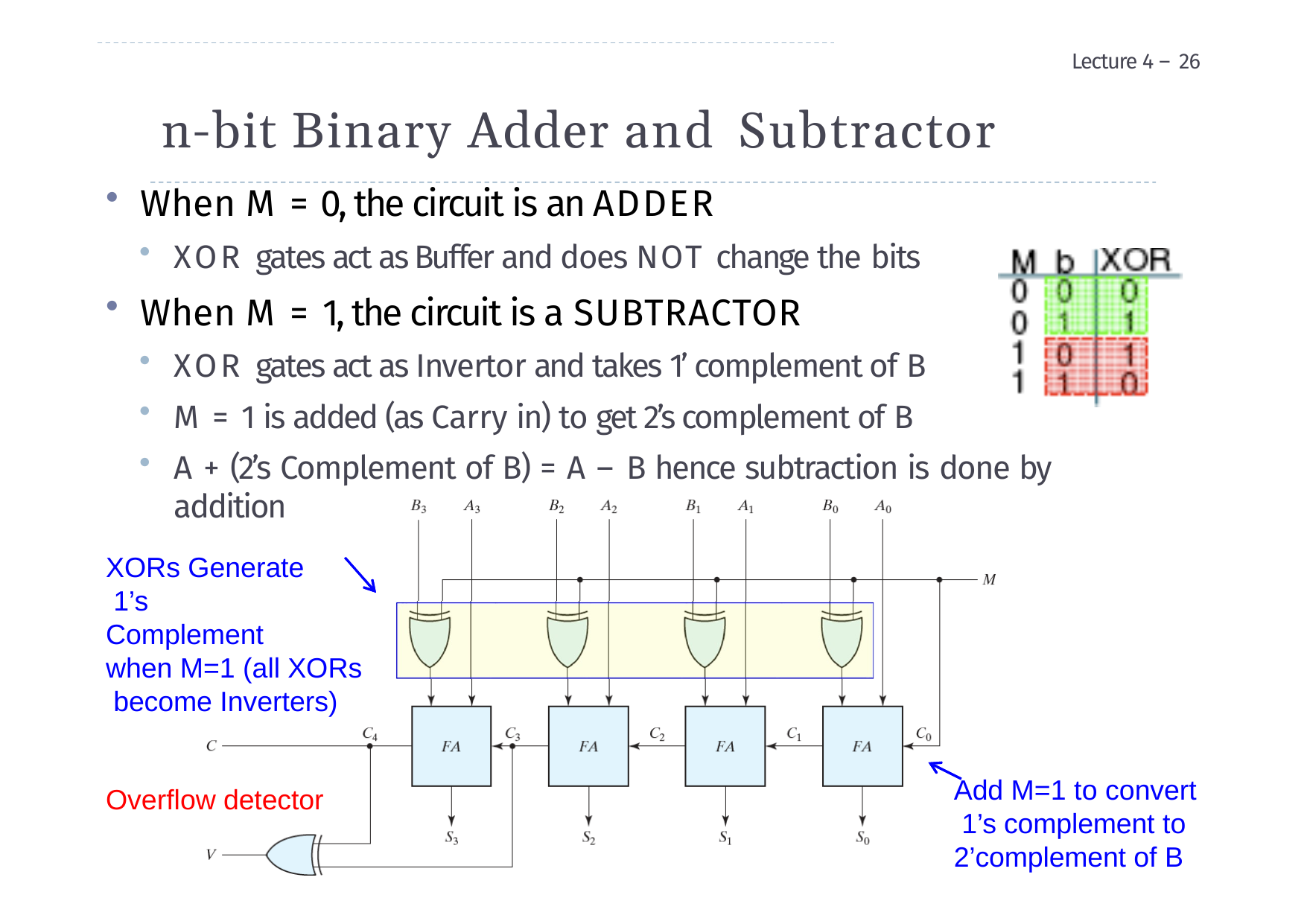

Lecture 4 – 26
# n-bit Binary Adder and Subtractor
When M = 0, the circuit is an ADDER
XOR gates act as Buffer and does NOT change the bits
When M = 1, the circuit is a SUBTRACTOR
XOR gates act as Invertor and takes 1’ complement of B
M = 1 is added (as Carry in) to get 2’s complement of B
A + (2’s Complement of B) = A – B hence subtraction is done by addition
XORs Generate  1’s Complement
when M=1 (all XORs  become Inverters)

Add M=1 to convert  1’s complement to  2’complement of B
Overflow detector